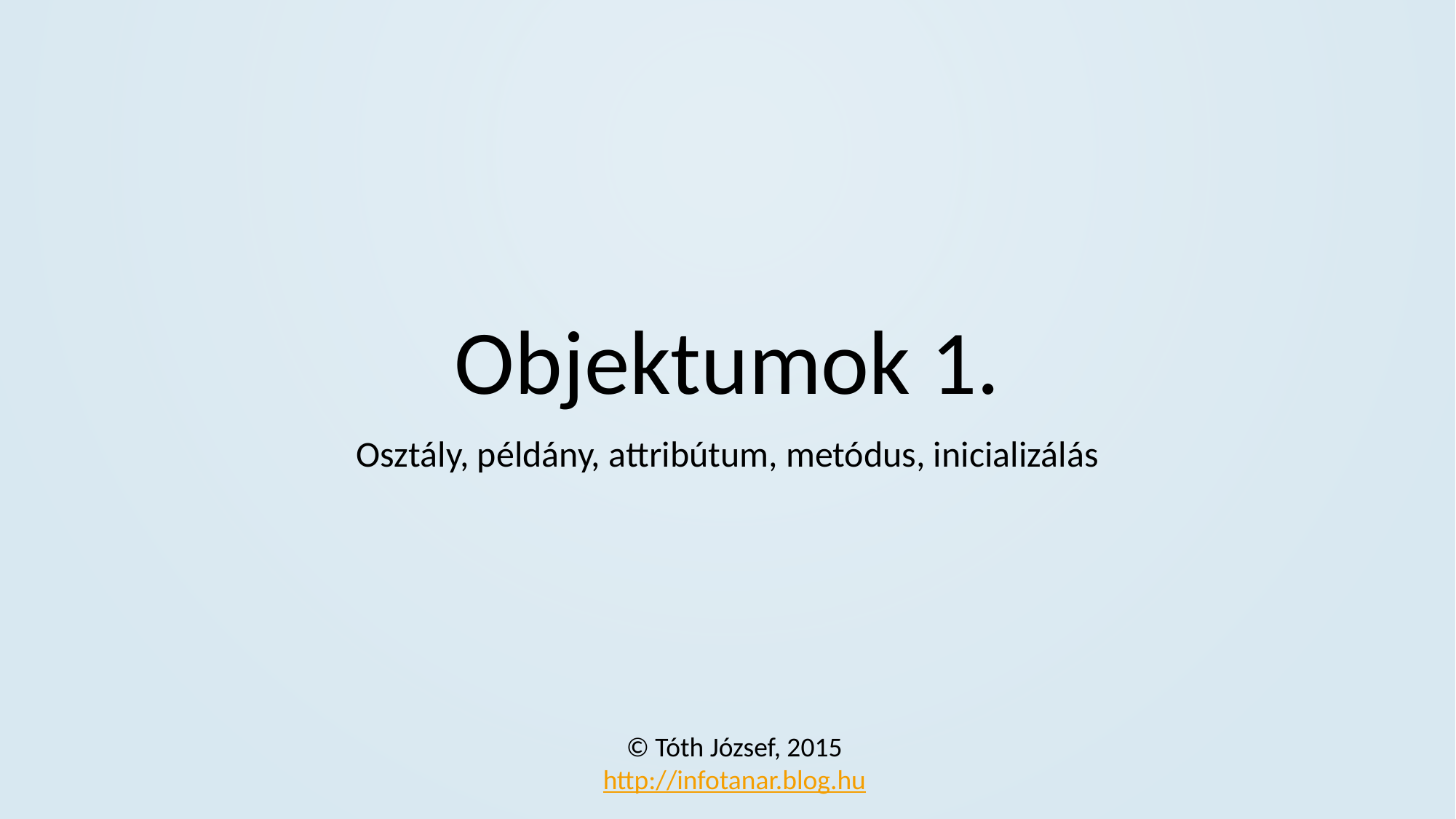

# Objektumok 1.
Osztály, példány, attribútum, metódus, inicializálás
© Tóth József, 2015
http://infotanar.blog.hu